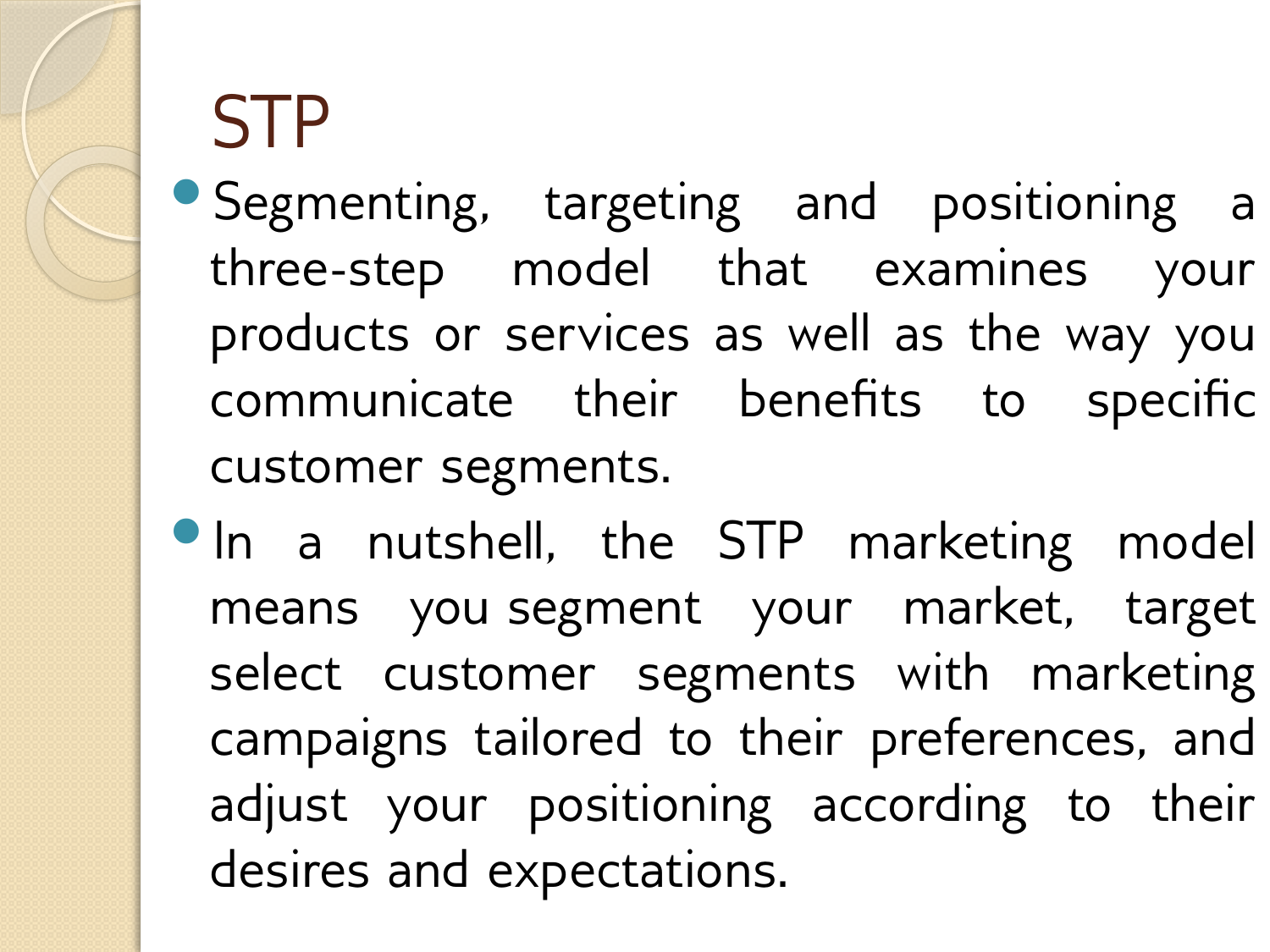

# STP
Segmenting, targeting and positioning a three-step model that examines your products or services as well as the way you communicate their benefits to specific customer segments.
In a nutshell, the STP marketing model means you segment your market, target select customer segments with marketing campaigns tailored to their preferences, and adjust your positioning according to their desires and expectations.